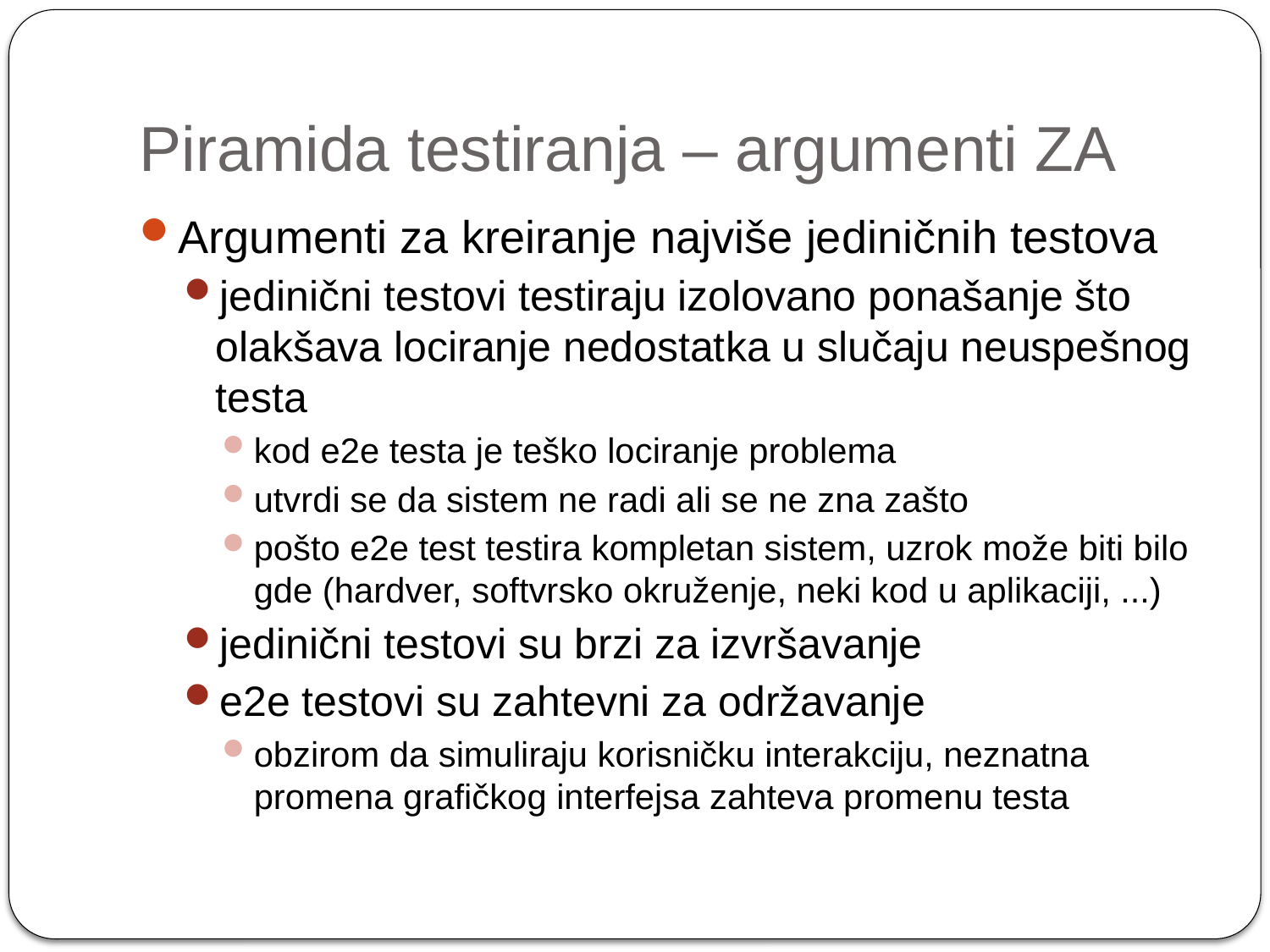

# Piramida testiranja – argumenti ZA
Argumenti za kreiranje najviše jediničnih testova
jedinični testovi testiraju izolovano ponašanje što olakšava lociranje nedostatka u slučaju neuspešnog testa
kod e2e testa je teško lociranje problema
utvrdi se da sistem ne radi ali se ne zna zašto
pošto e2e test testira kompletan sistem, uzrok može biti bilo gde (hardver, softvrsko okruženje, neki kod u aplikaciji, ...)
jedinični testovi su brzi za izvršavanje
e2e testovi su zahtevni za održavanje
obzirom da simuliraju korisničku interakciju, neznatna promena grafičkog interfejsa zahteva promenu testa